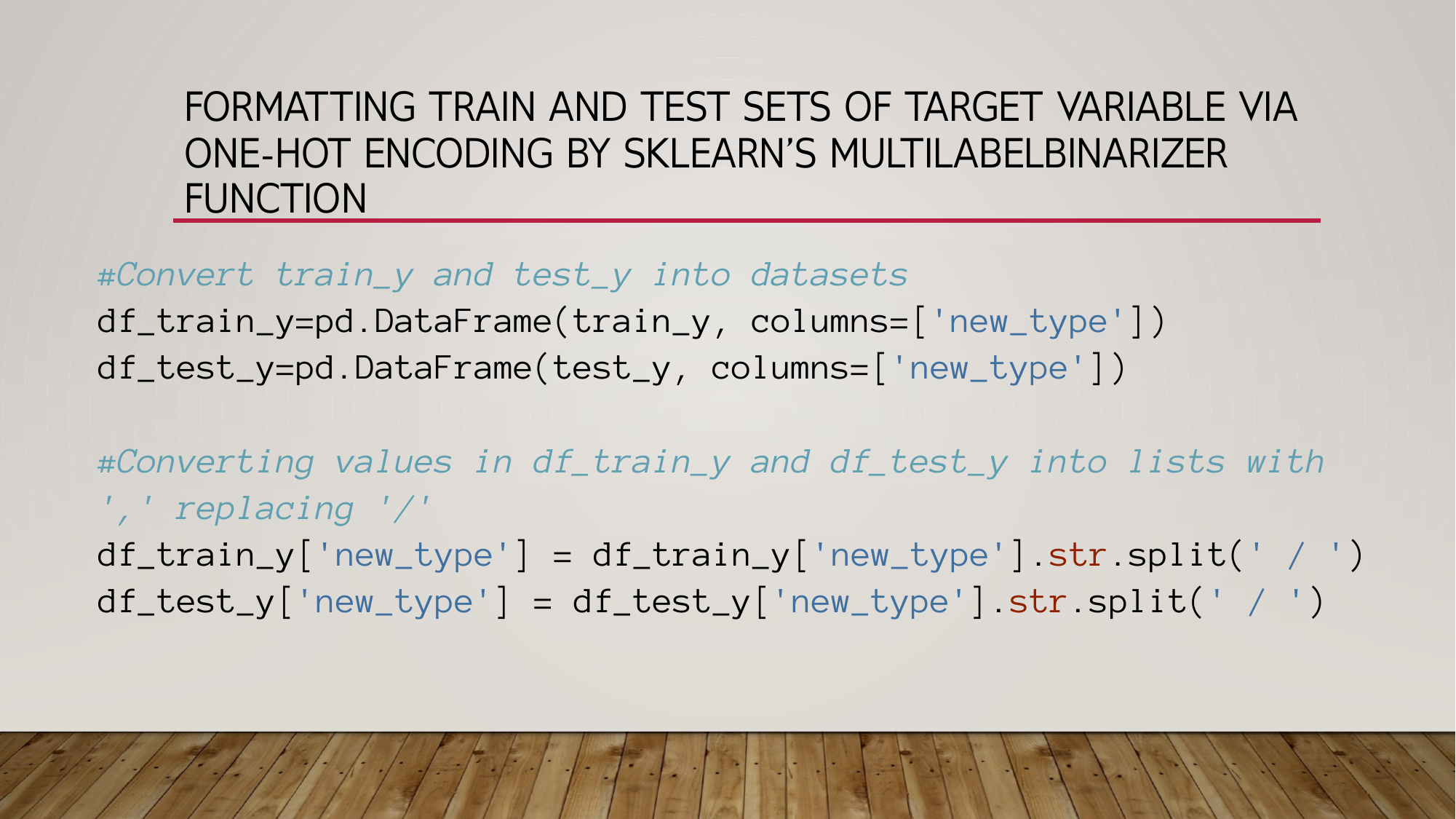

# Formatting train and test sets of target variable Via one-hot encoding by sklearn’s MultiLabelBinarizer function
#Convert train_y and test_y into datasets
df_train_y=pd.DataFrame(train_y, columns=['new_type'])
df_test_y=pd.DataFrame(test_y, columns=['new_type'])
#Converting values in df_train_y and df_test_y into lists with ',' replacing '/'
df_train_y['new_type'] = df_train_y['new_type'].str.split(' / ')
df_test_y['new_type'] = df_test_y['new_type'].str.split(' / ')